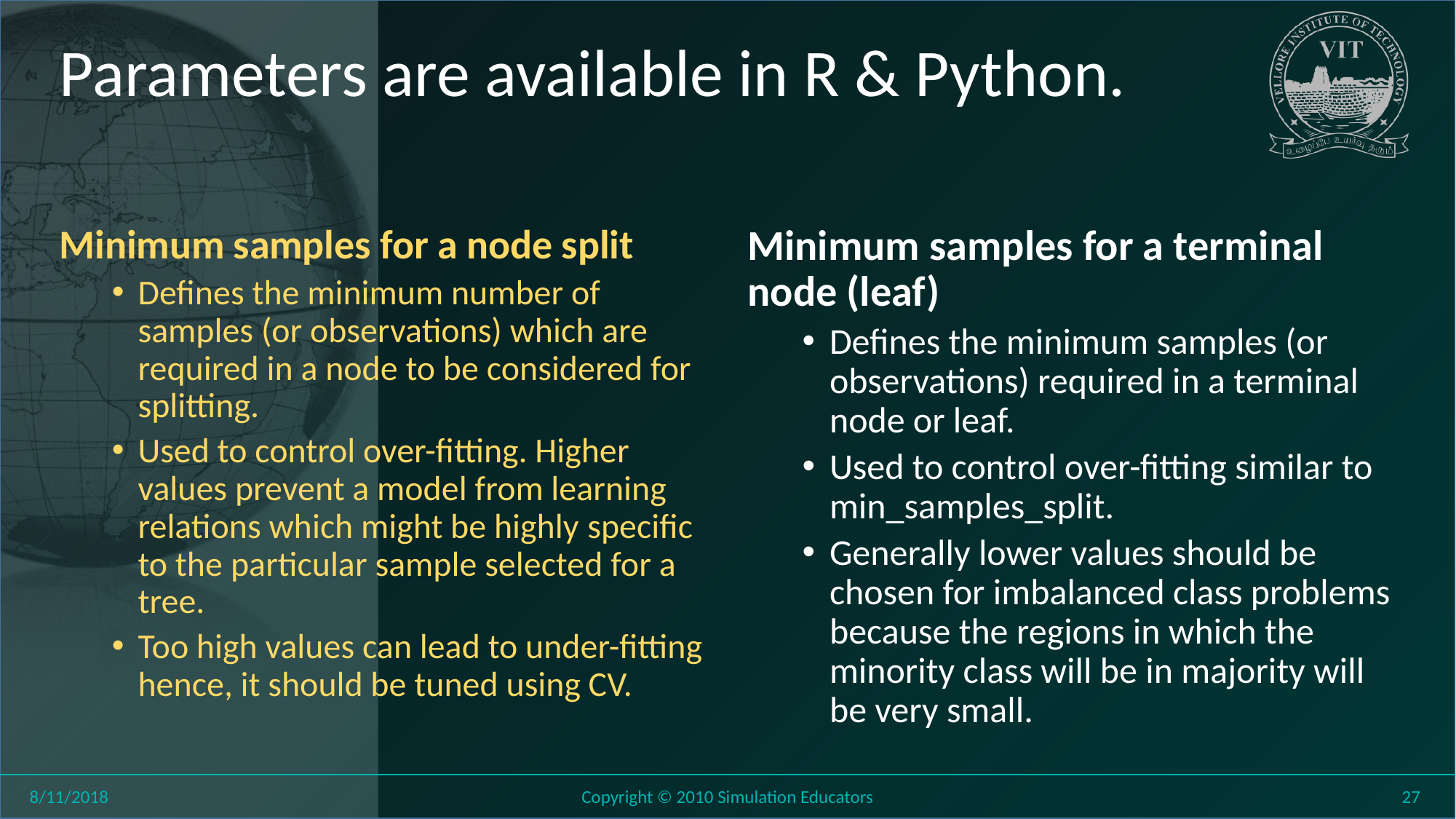

# Parameters are available in R & Python.
Minimum samples for a node split
Defines the minimum number of samples (or observations) which are required in a node to be considered for splitting.
Used to control over-fitting. Higher values prevent a model from learning relations which might be highly specific to the particular sample selected for a tree.
Too high values can lead to under-fitting hence, it should be tuned using CV.

Minimum samples for a terminal node (leaf)
Defines the minimum samples (or observations) required in a terminal node or leaf.
Used to control over-fitting similar to min_samples_split.
Generally lower values should be chosen for imbalanced class problems because the regions in which the minority class will be in majority will be very small.

8/11/2018
Copyright © 2010 Simulation Educators
27